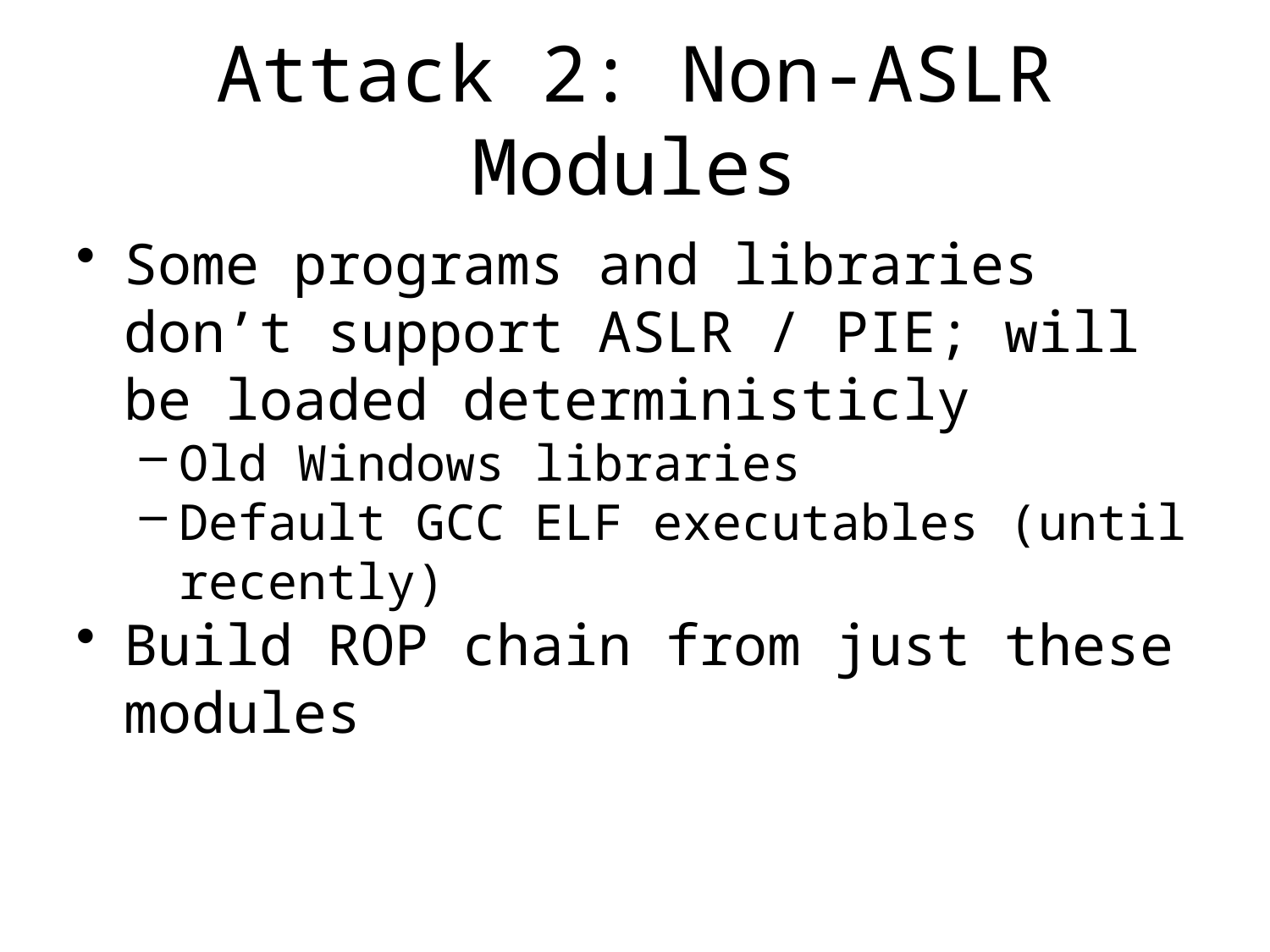

# Attack 2: Non-ASLR Modules
Some programs and libraries don’t support ASLR / PIE; will be loaded deterministicly
Old Windows libraries
Default GCC ELF executables (until recently)
Build ROP chain from just these modules